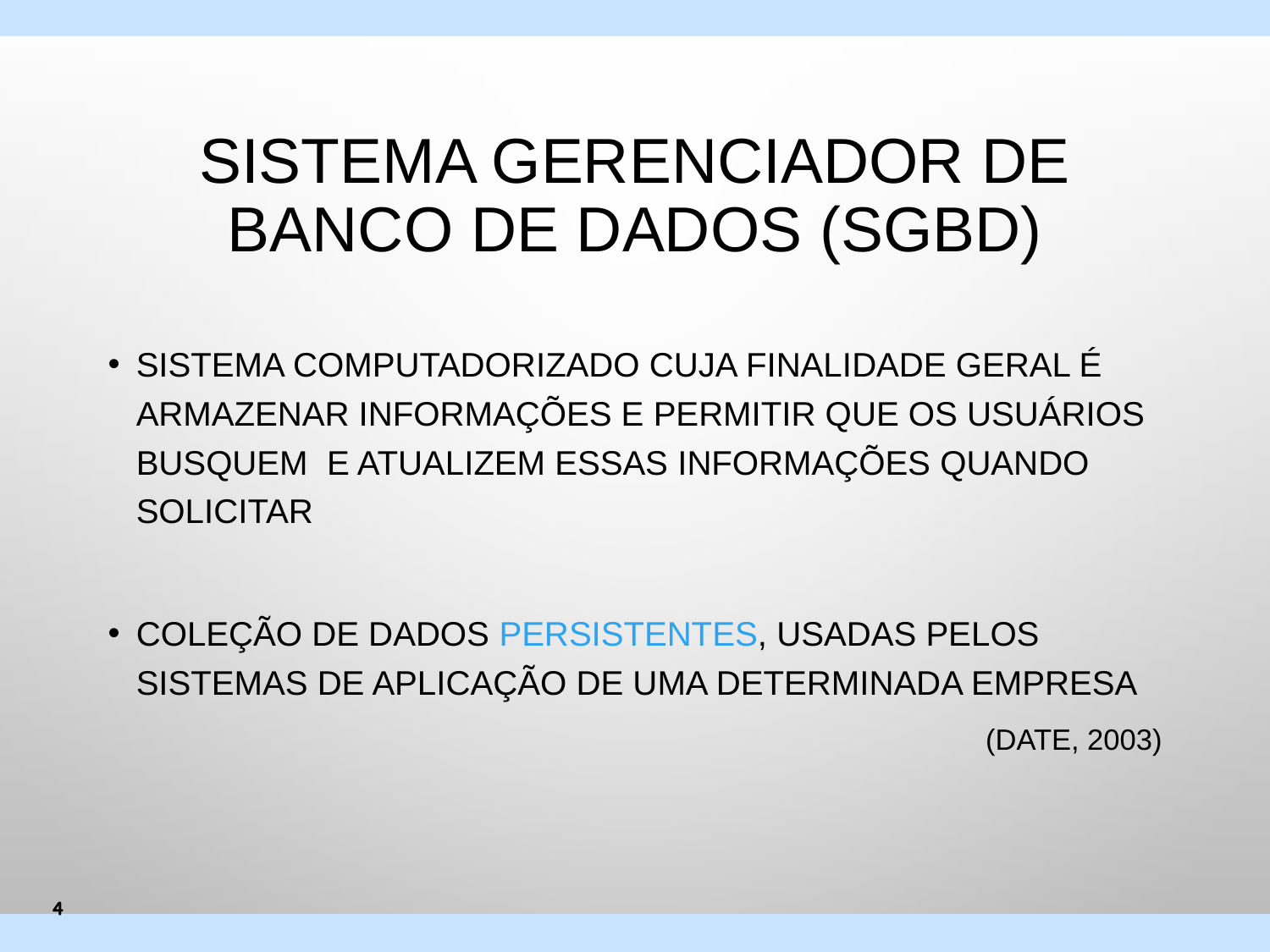

# Sistema gerenciador de Banco de Dados (SGBD)
Sistema computadorizado cuja finalidade geral é armazenar informações e permitir que os usuários busquem  e atualizem essas informações quando solicitar

Coleção de dados persistentes, usadas pelos sistemas de aplicação de uma determinada empresa
(Date, 2003)

4